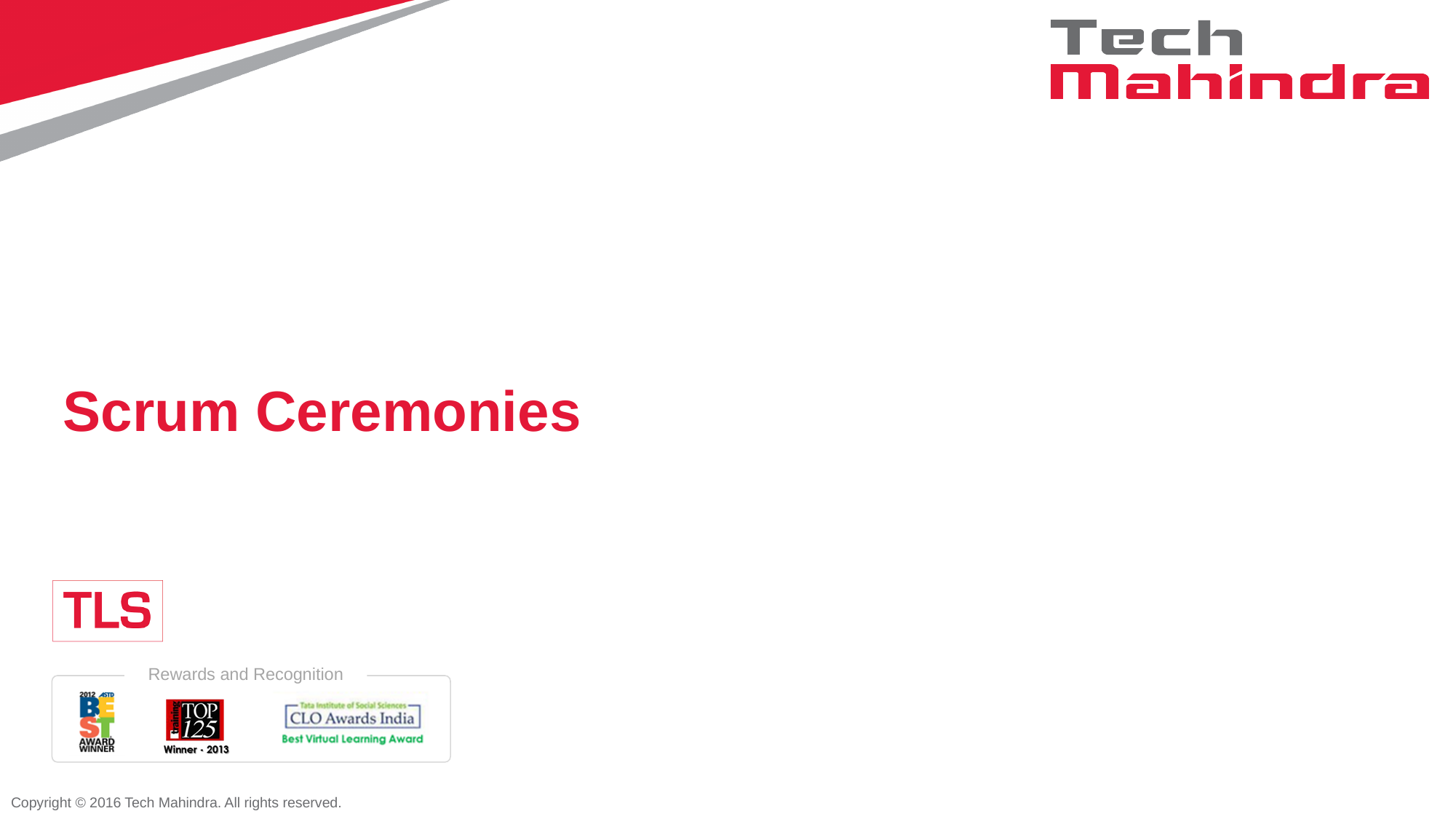

# Scrum Ceremonies

Copyright © 2016 Tech Mahindra. All rights reserved.